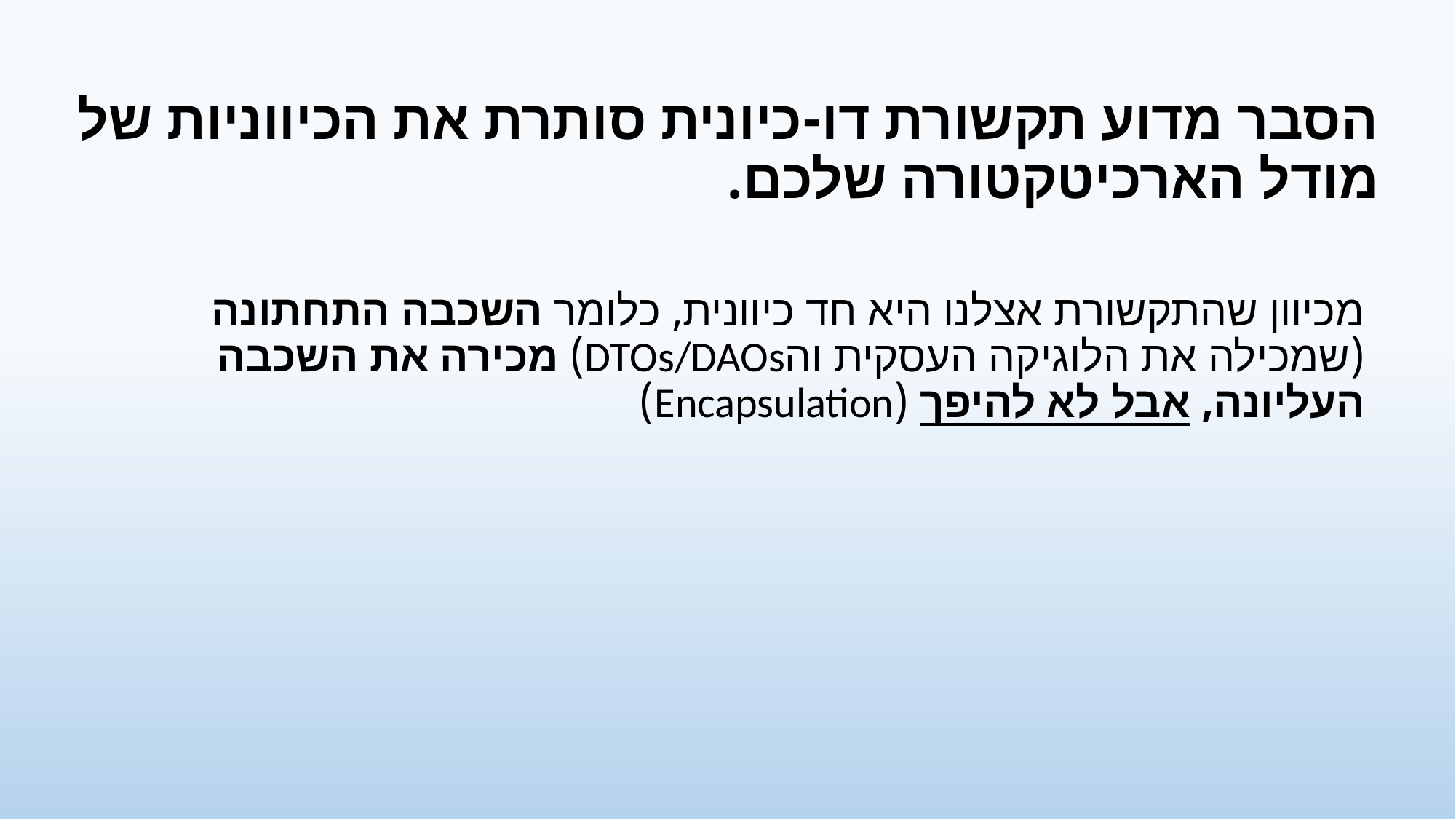

# הסבר מדוע תקשורת דו-כיונית סותרת את הכיווניות של מודל הארכיטקטורה שלכם.
מכיוון שהתקשורת אצלנו היא חד כיוונית, כלומר השכבה התחתונה  (שמכילה את הלוגיקה העסקית והDTOs/DAOs) מכירה את השכבה העליונה, אבל לא להיפך (Encapsulation)